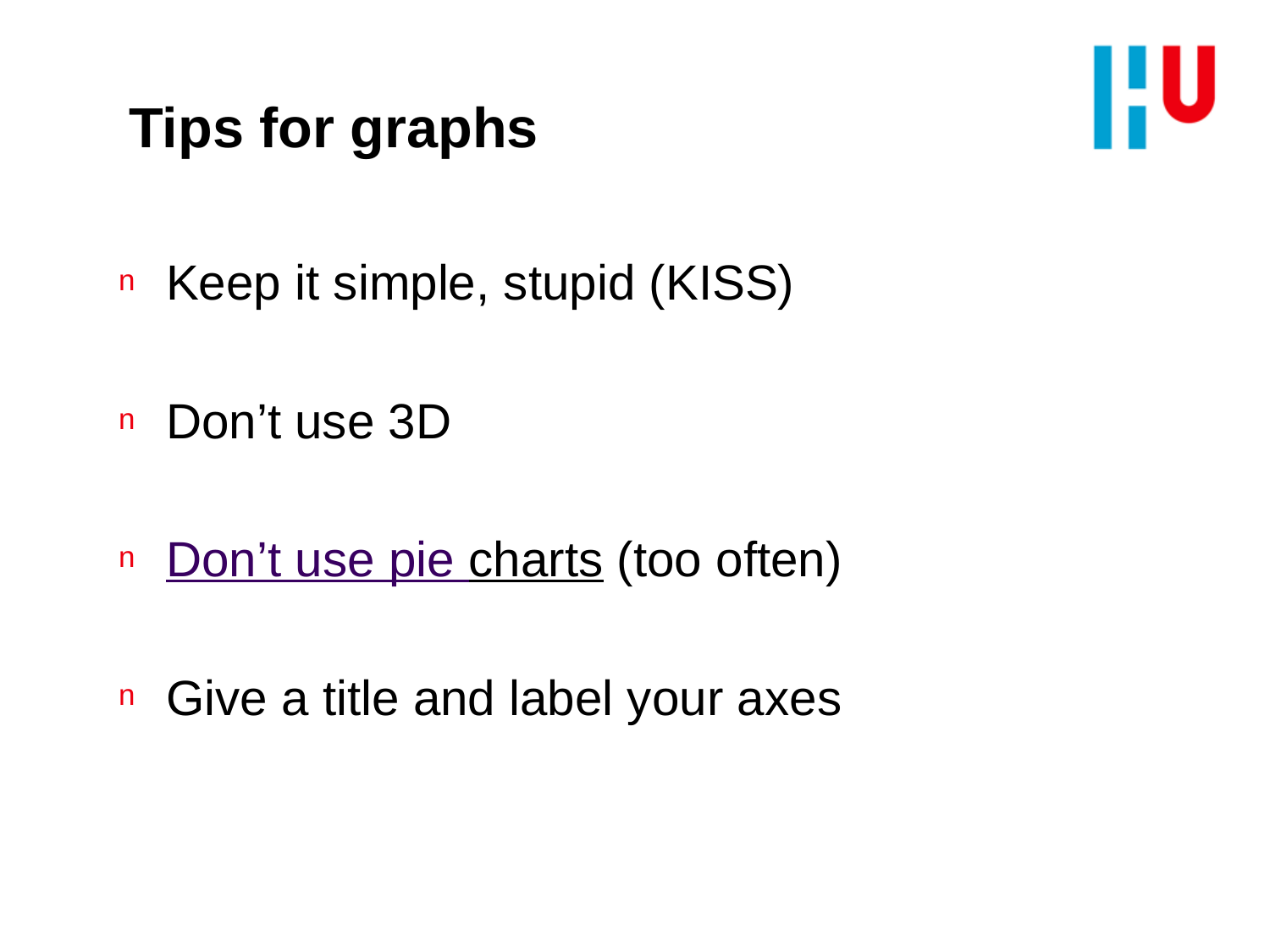

# Tips for graphs
Keep it simple, stupid (KISS)

Don’t use 3D

Don’t use pie charts (too often)

Give a title and label your axes